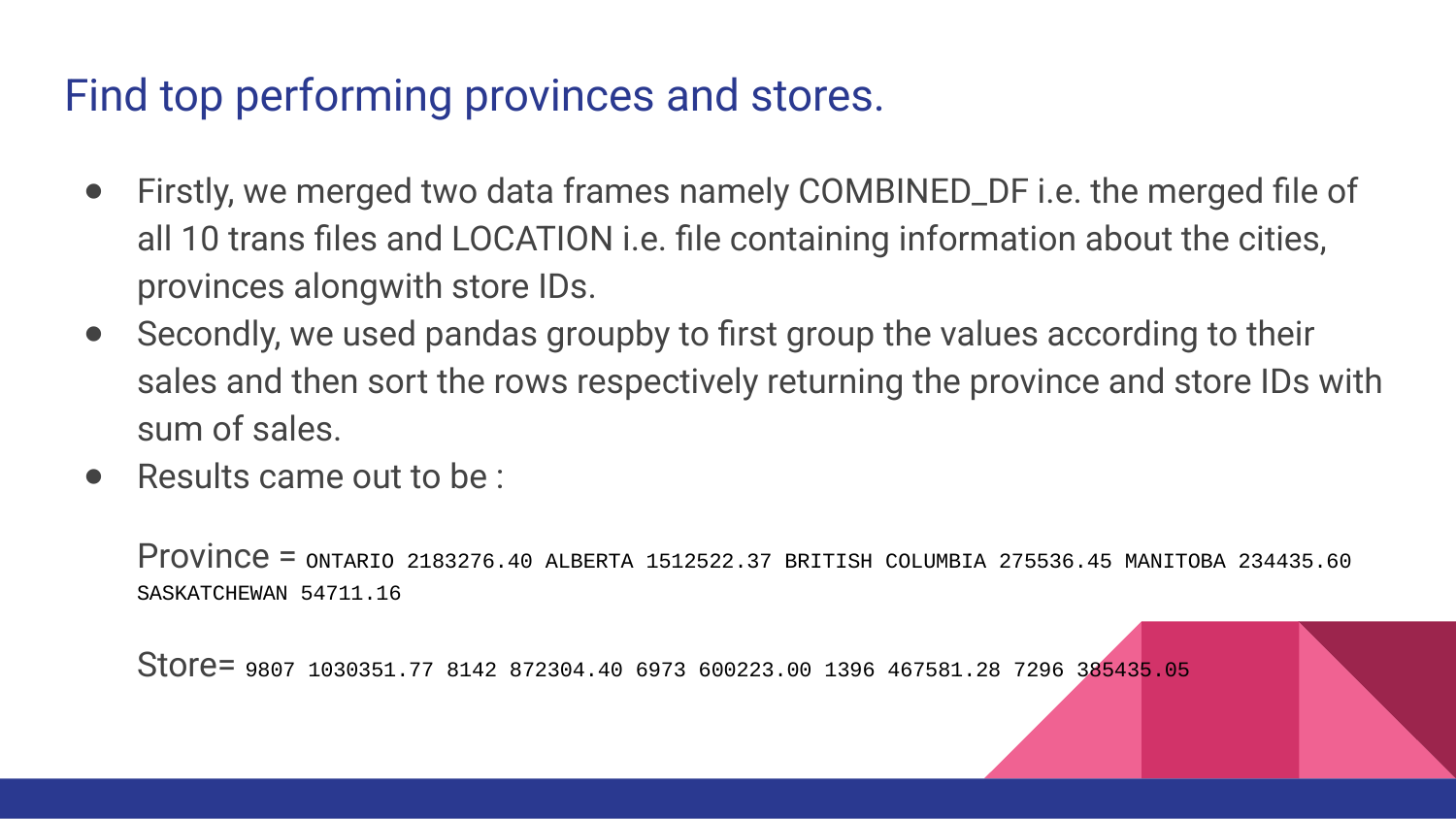

# Find top performing provinces and stores.
Firstly, we merged two data frames namely COMBINED_DF i.e. the merged file of all 10 trans files and LOCATION i.e. file containing information about the cities, provinces alongwith store IDs.
Secondly, we used pandas groupby to first group the values according to their sales and then sort the rows respectively returning the province and store IDs with sum of sales.
Results came out to be :
Province = ONTARIO 2183276.40 ALBERTA 1512522.37 BRITISH COLUMBIA 275536.45 MANITOBA 234435.60 SASKATCHEWAN 54711.16
Store= 9807 1030351.77 8142 872304.40 6973 600223.00 1396 467581.28 7296 385435.05